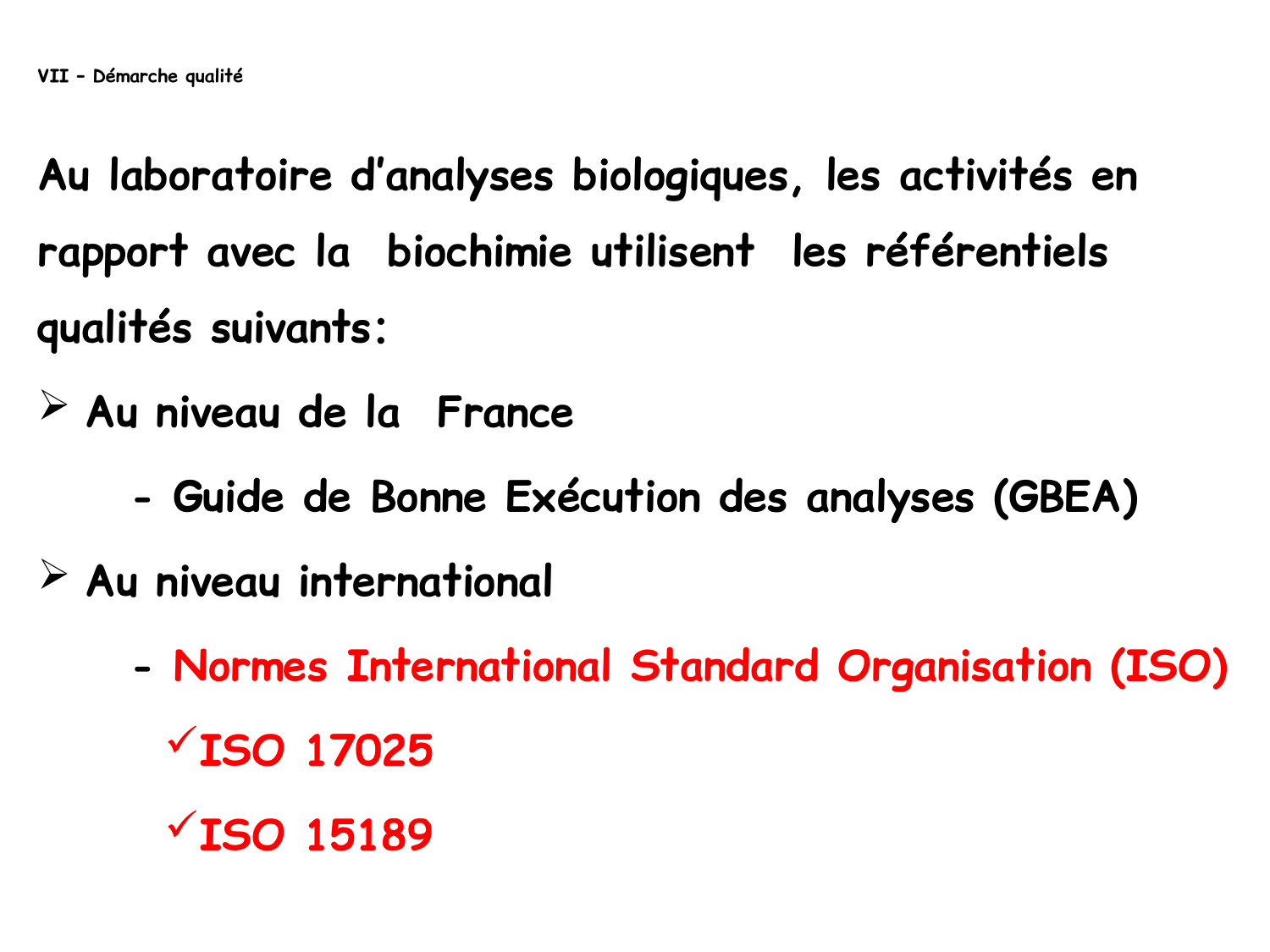

# VII – Démarche qualité
Au laboratoire d’analyses biologiques, les activités en rapport avec la  biochimie utilisent  les référentiels qualités suivants:
Au niveau de la  France
     - Guide de Bonne Exécution des analyses (GBEA)
Au niveau international
     - Normes International Standard Organisation (ISO)
ISO 17025
ISO 15189